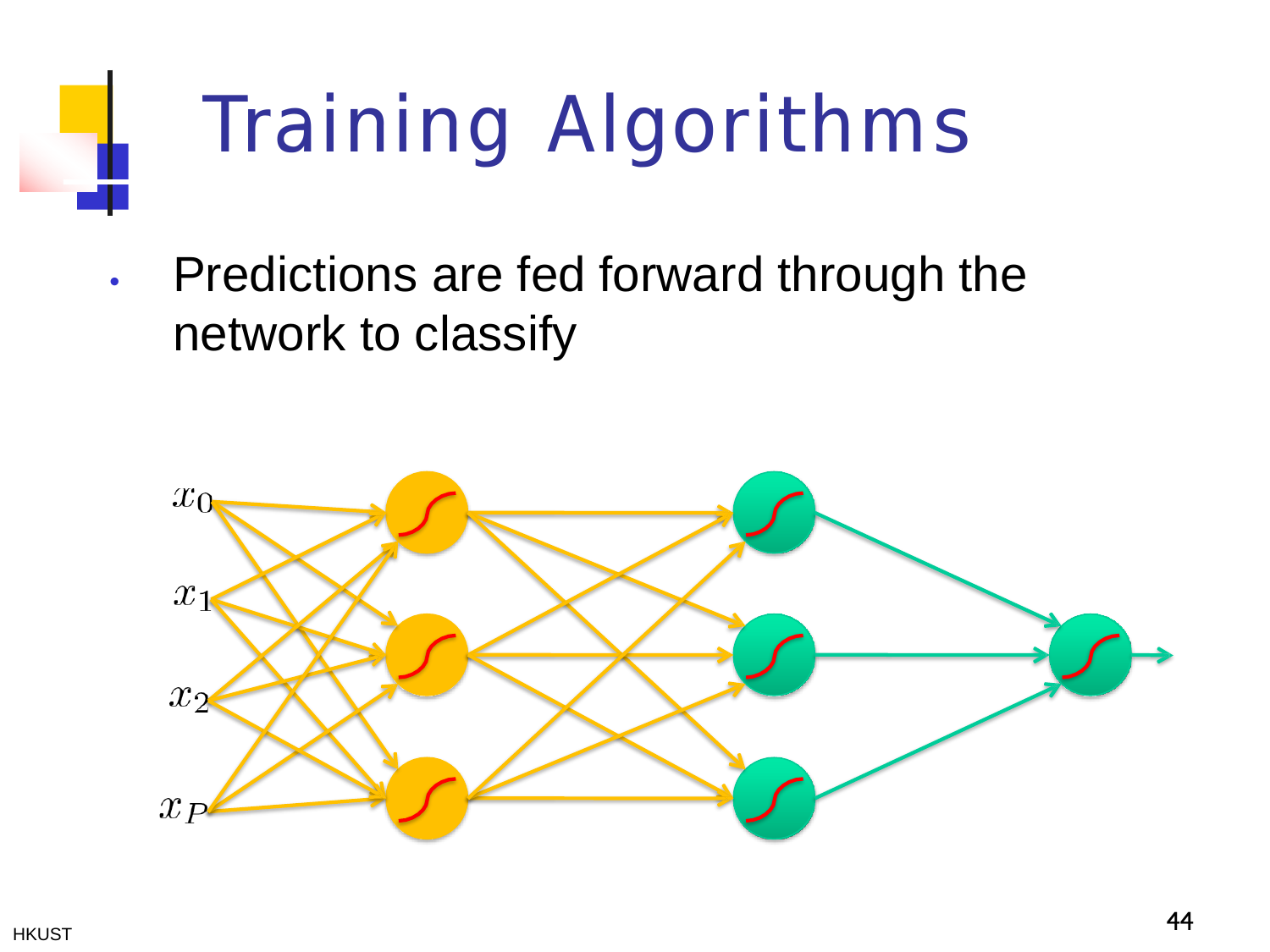

Training
Algorithms

Predictions are fed
forward
through
the
•
network
to
classify

44
HKUST